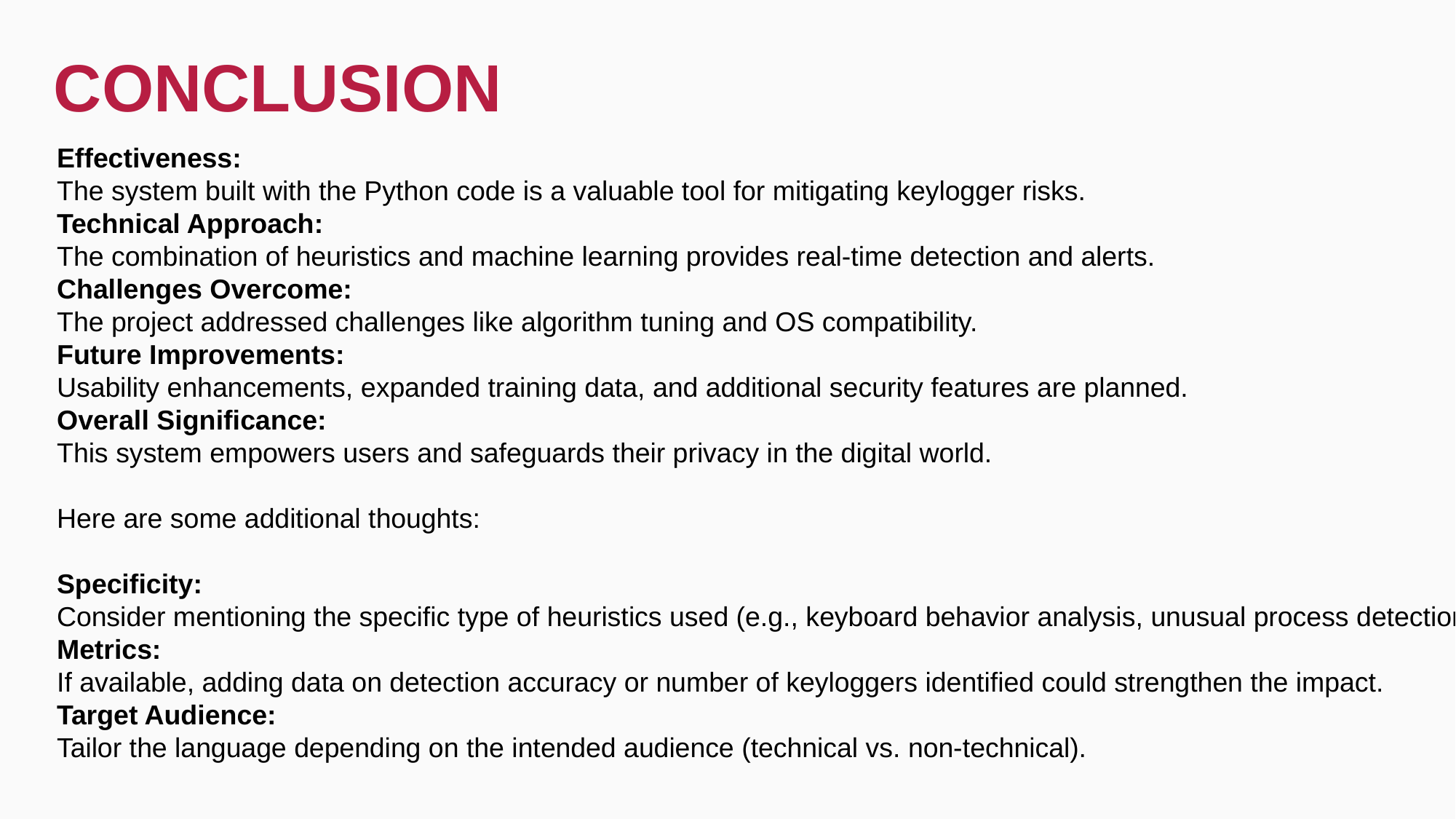

# Conclusion
Effectiveness:
The system built with the Python code is a valuable tool for mitigating keylogger risks.
Technical Approach:
The combination of heuristics and machine learning provides real-time detection and alerts.
Challenges Overcome:
The project addressed challenges like algorithm tuning and OS compatibility.
Future Improvements:
Usability enhancements, expanded training data, and additional security features are planned.
Overall Significance:
This system empowers users and safeguards their privacy in the digital world.

Here are some additional thoughts:

Specificity:
Consider mentioning the specific type of heuristics used (e.g., keyboard behavior analysis, unusual process detection).
Metrics:
If available, adding data on detection accuracy or number of keyloggers identified could strengthen the impact.
Target Audience:
Tailor the language depending on the intended audience (technical vs. non-technical).